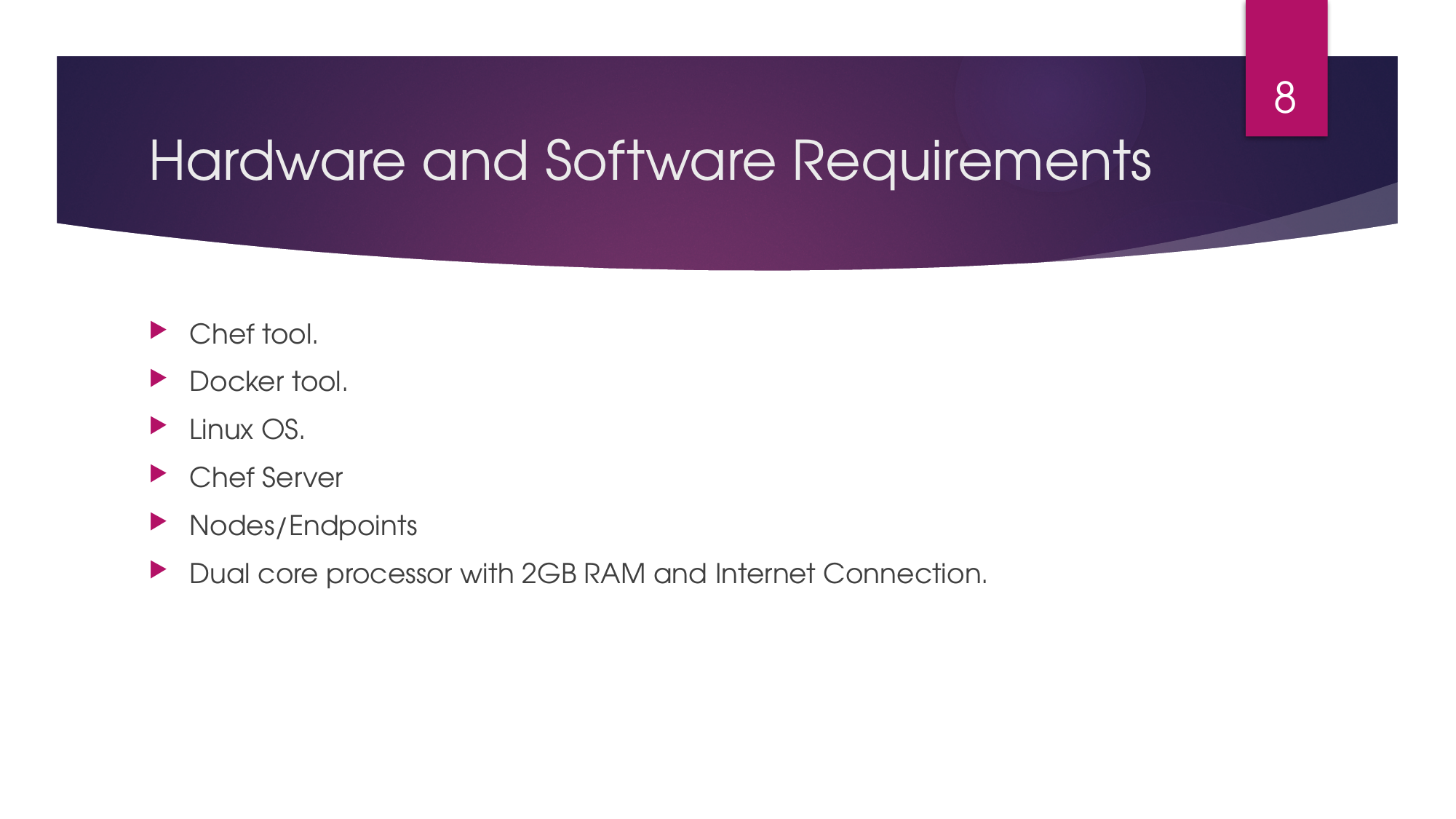

8
# Hardware and Software Requirements
Chef tool.
Docker tool.
Linux OS.
Chef Server
Nodes/Endpoints
Dual core processor with 2GB RAM and Internet Connection.